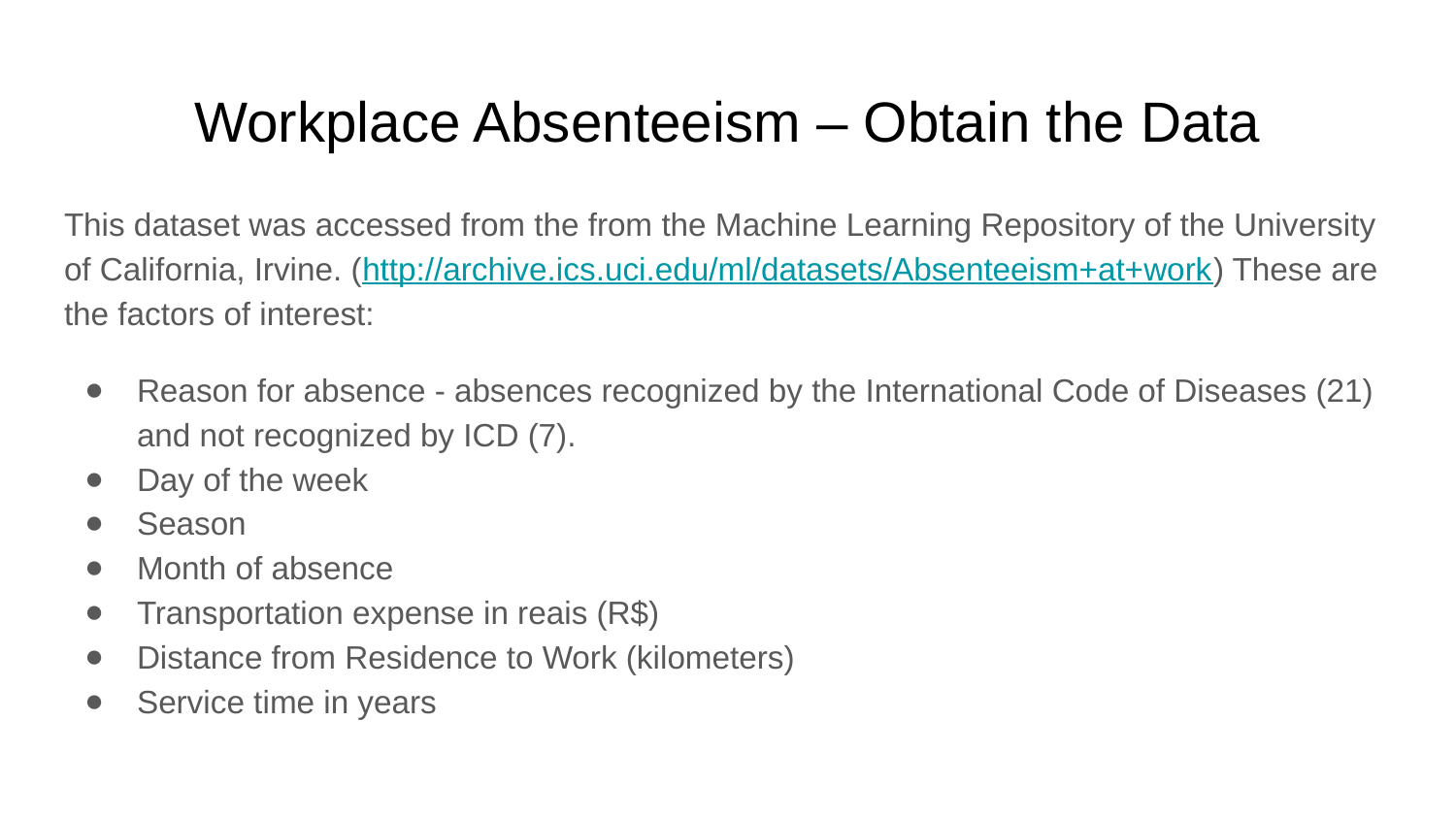

# Workplace Absenteeism – Obtain the Data
This dataset was accessed from the from the Machine Learning Repository of the University of California, Irvine. (http://archive.ics.uci.edu/ml/datasets/Absenteeism+at+work) These are the factors of interest:
Reason for absence - absences recognized by the International Code of Diseases (21) and not recognized by ICD (7).
Day of the week
Season
Month of absence
Transportation expense in reais (R$)
Distance from Residence to Work (kilometers)
Service time in years